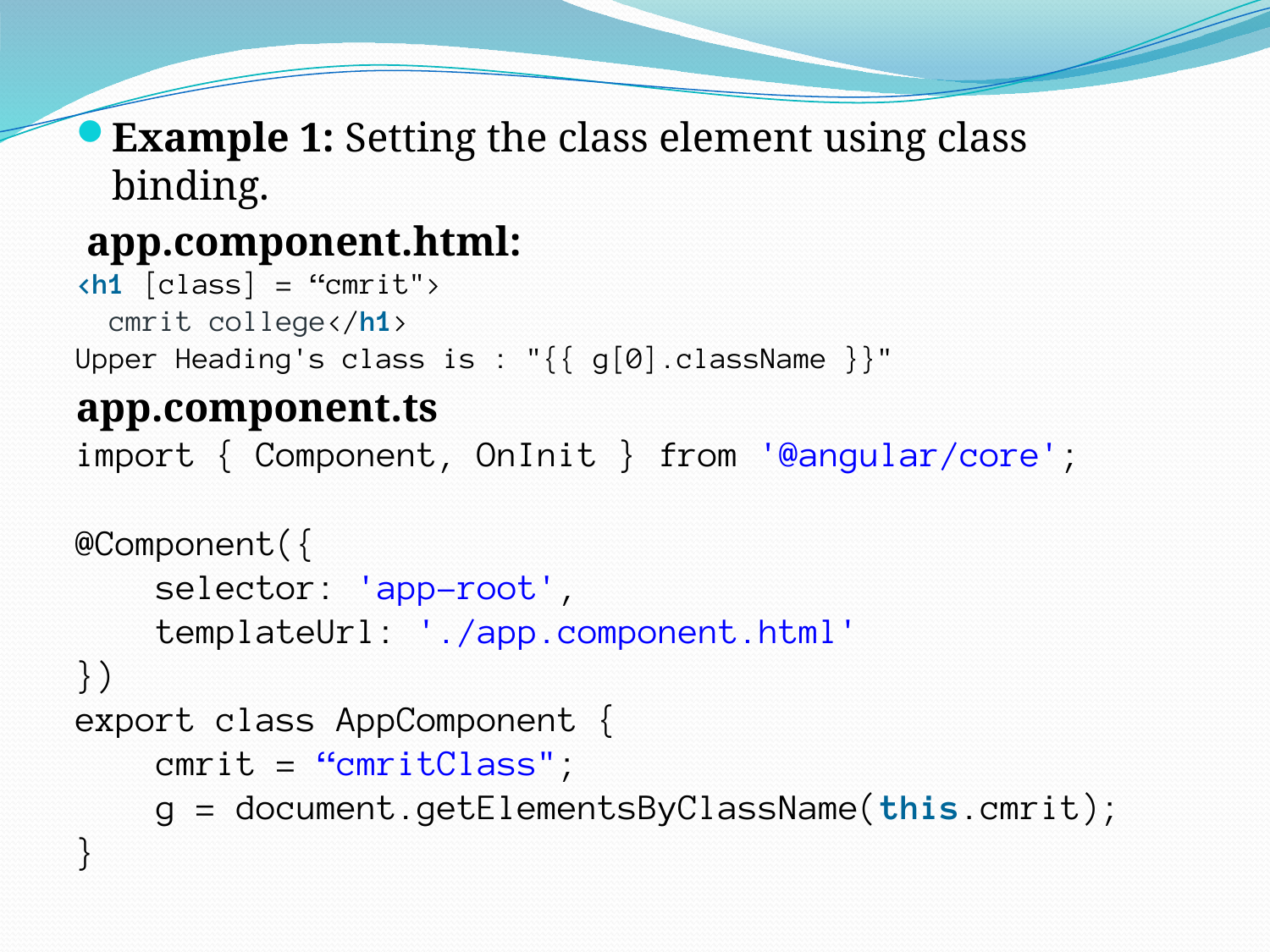

Example 1: Setting the class element using class binding.
 app.component.html:
<h1 [class] = “cmrit">
  cmrit college</h1>
Upper Heading's class is : "{{ g[0].className }}"
app.component.ts
import { Component, OnInit } from '@angular/core';

@Component({
    selector: 'app-root',
    templateUrl: './app.component.html'
})
export class AppComponent {
    cmrit = “cmritClass";
    g = document.getElementsByClassName(this.cmrit);
}